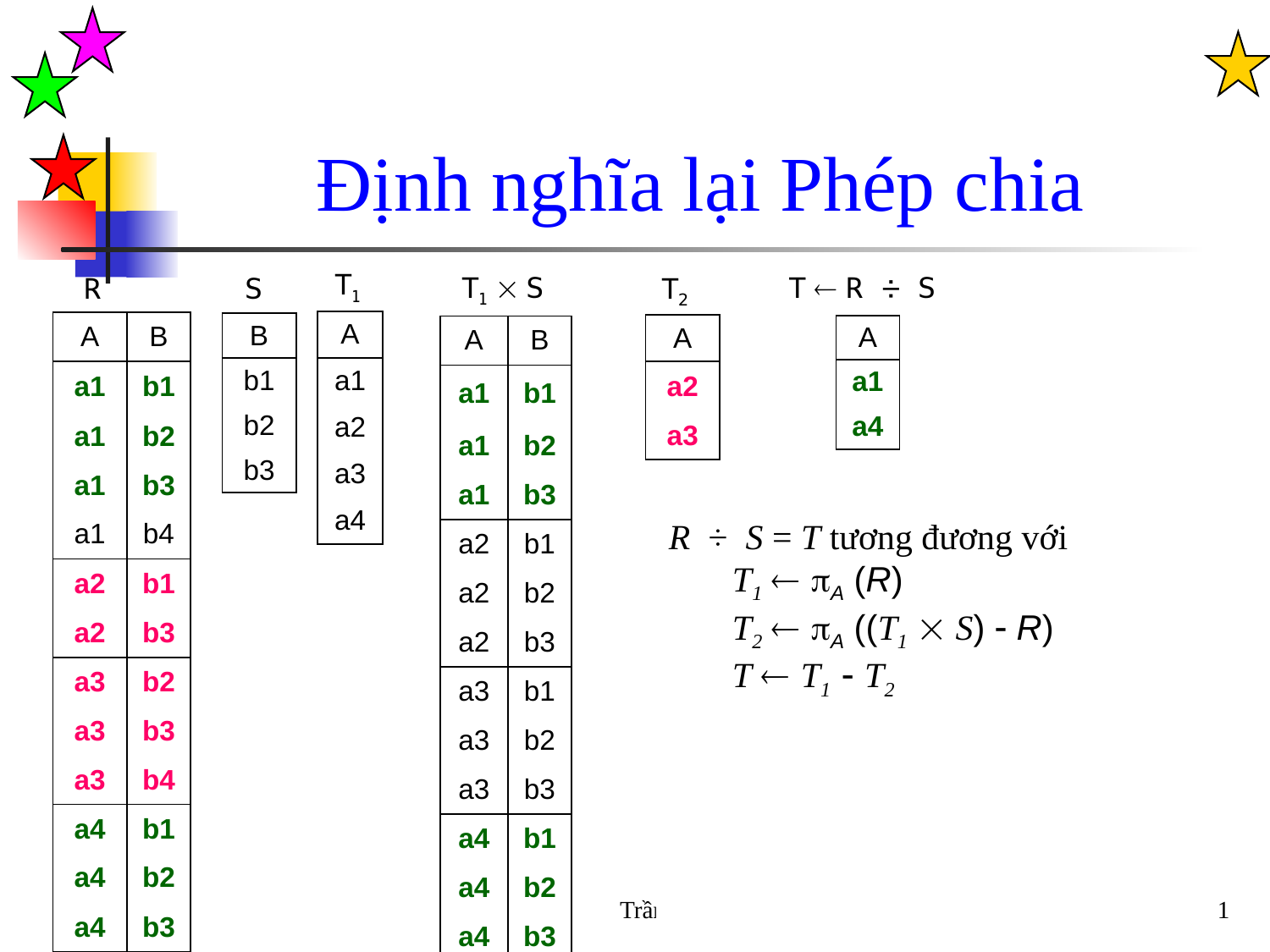

# Định nghĩa lại Phép chia
T1
T1 × S
T ← R  ÷  S
S
T2
R
| A |
| --- |
| a1 |
| a2 |
| a3 |
| a4 |
| A | B |
| --- | --- |
| a1 | b1 |
| a1 | b2 |
| a1 | b3 |
| a1 | b4 |
| a2 | b1 |
| a2 | b3 |
| a3 | b2 |
| a3 | b3 |
| a3 | b4 |
| a4 | b1 |
| a4 | b2 |
| a4 | b3 |
| B |
| --- |
| b1 |
| b2 |
| b3 |
| A |
| --- |
| a2 |
| a3 |
| A |
| --- |
| a1 |
| a4 |
| A | B |
| --- | --- |
| a1 | b1 |
| a1 | b2 |
| a1 | b3 |
| a2 | b1 |
| a2 | b2 |
| a2 | b3 |
| a3 | b1 |
| a3 | b2 |
| a3 | b3 |
| a4 | b1 |
| a4 | b2 |
| a4 | b3 |
R  ÷  S = T tương đương với
T1 ← πA (R)
T2 ← πA ((T1 × S) − R)
T ← T1 − T2

Trần Thi Kim Chi
81